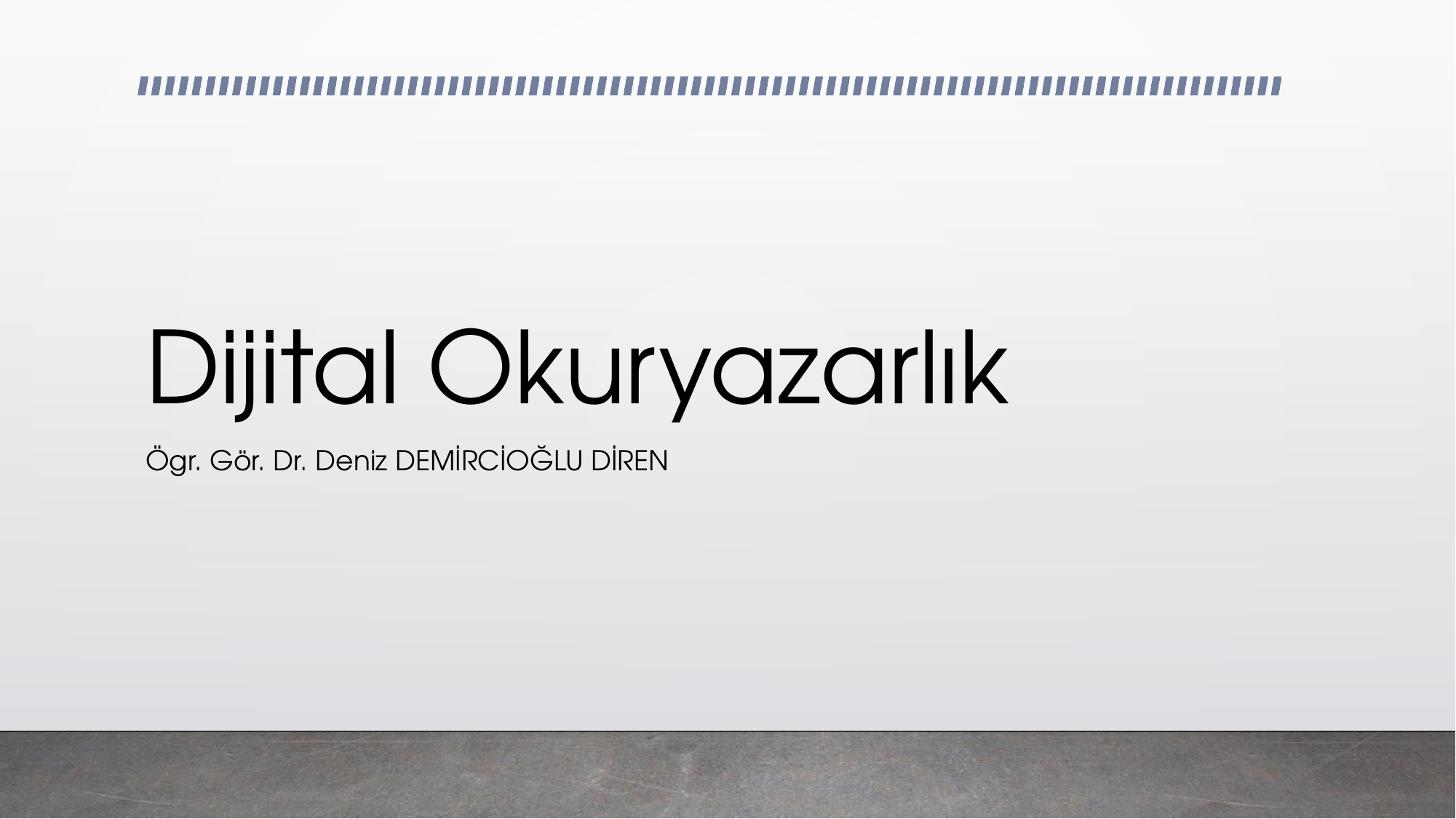

# Dijital Okuryazarlık
Ögr. Gör. Dr. Deniz DEMİRCİOĞLU DİREN